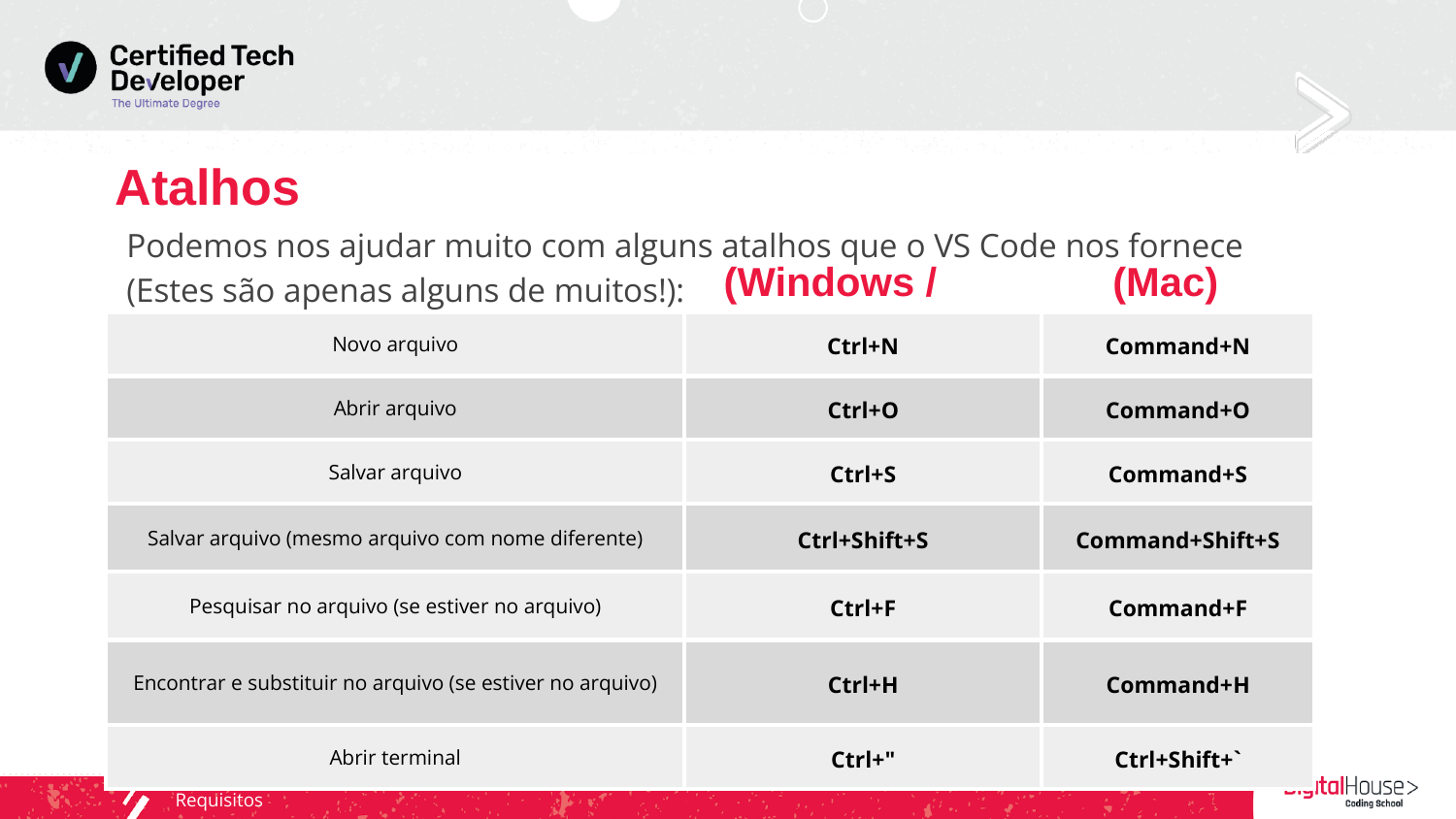

# Atalhos
Podemos nos ajudar muito com alguns atalhos que o VS Code nos fornece
(Estes são apenas alguns de muitos!):

(Windows / Linux)
(Mac)

| Novo arquivo | Ctrl+N | Command+N |
| --- | --- | --- |
| Abrir arquivo | Ctrl+O | Command+O |
| Salvar arquivo | Ctrl+S | Command+S |
| Salvar arquivo (mesmo arquivo com nome diferente) | Ctrl+Shift+S | Command+Shift+S |
| Pesquisar no arquivo (se estiver no arquivo) | Ctrl+F | Command+F |
| Encontrar e substituir no arquivo (se estiver no arquivo) | Ctrl+H | Command+H |
| Abrir terminal | Ctrl+" | Ctrl+Shift+` |